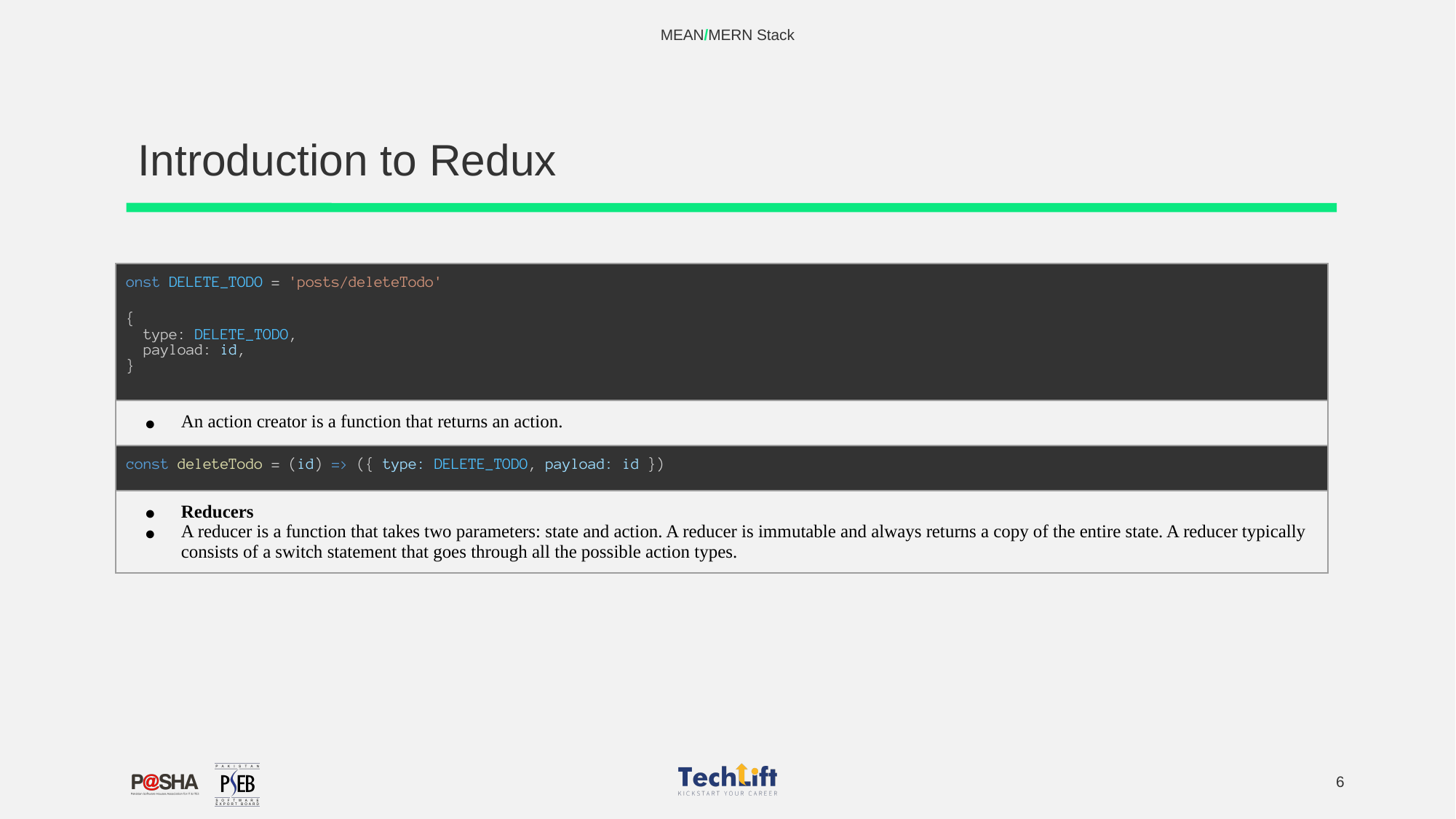

MEAN/MERN Stack
# Introduction to Redux
| onst DELETE\_TODO = 'posts/deleteTodo' {   type: DELETE\_TODO,   payload: id, } |
| --- |
| An action creator is a function that returns an action. |
| const deleteTodo = (id) => ({ type: DELETE\_TODO, payload: id }) |
| Reducers A reducer is a function that takes two parameters: state and action. A reducer is immutable and always returns a copy of the entire state. A reducer typically consists of a switch statement that goes through all the possible action types. |
6